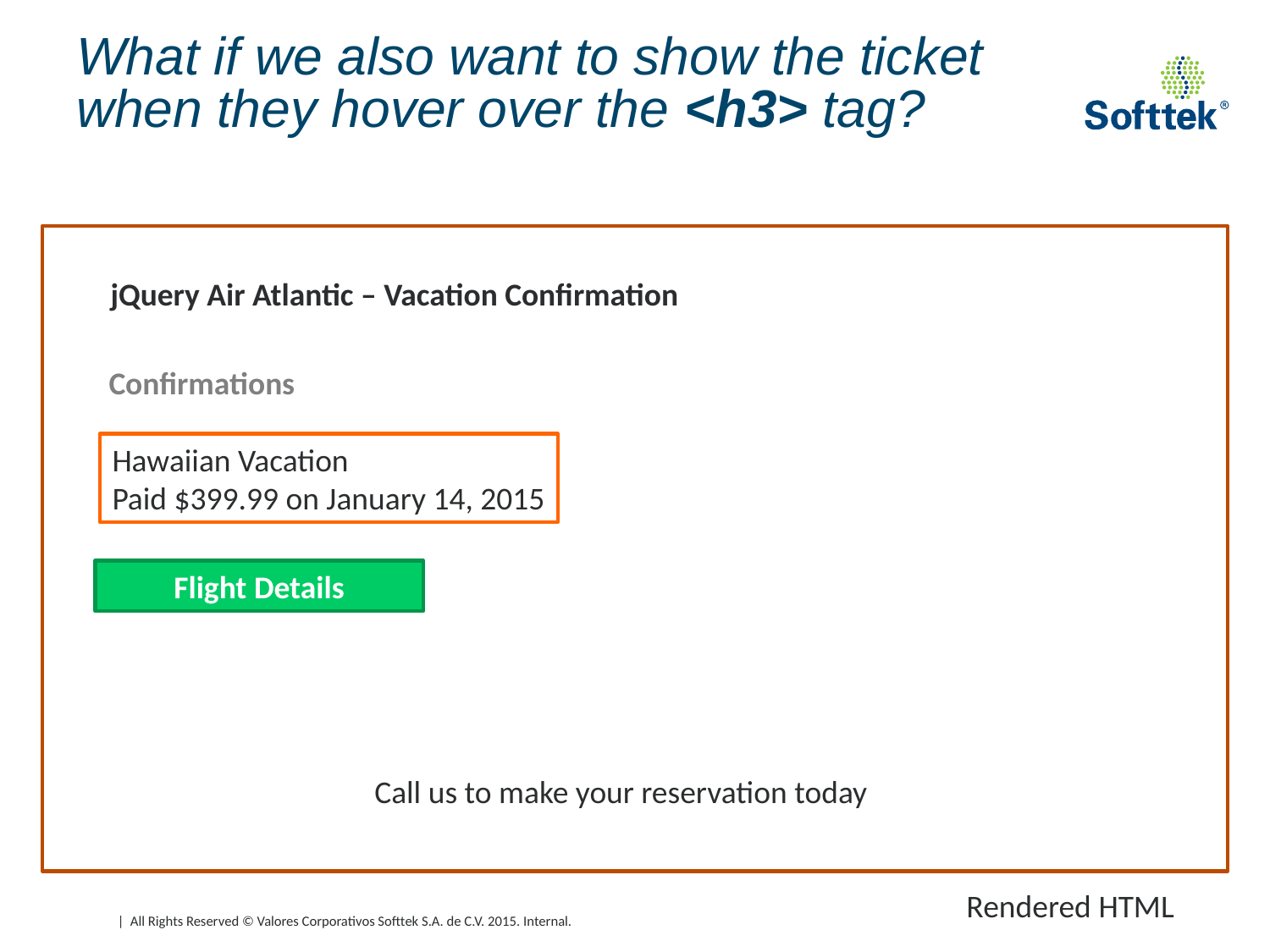

# What if we also want to show the ticket when they hover over the <h3> tag?

jQuery Air Atlantic – Vacation Confirmation
Confirmations
Hawaiian Vacation
Paid $399.99 on January 14, 2015
Flight Details
Call us to make your reservation today
Rendered HTML